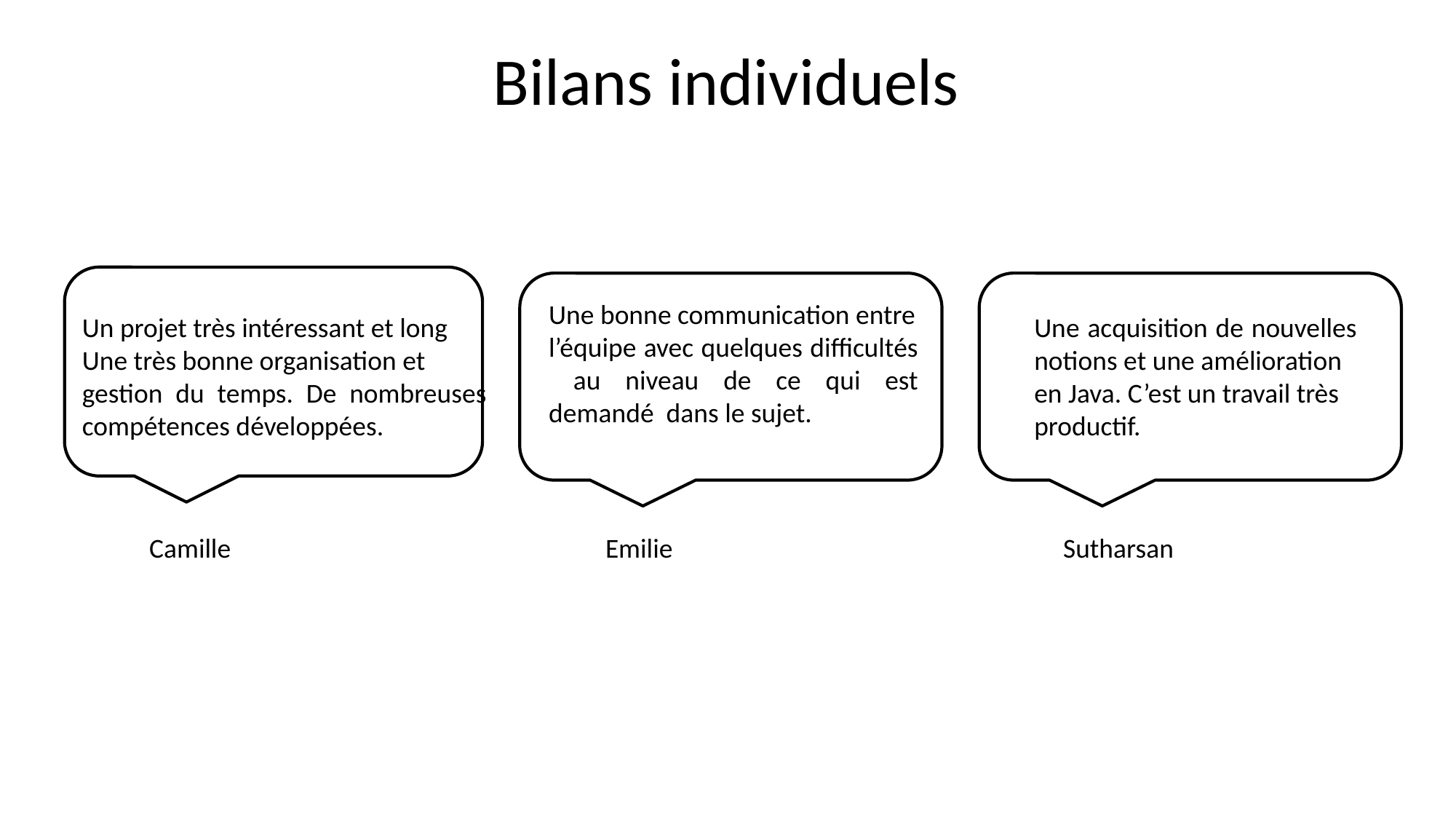

Bilans individuels

Une bonne communication entre
l’équipe avec quelques difficultés  au niveau de ce qui est demandé  dans le sujet.
Un projet très intéressant et long
Une très bonne organisation et
gestion du temps. De nombreuses compétences développées.
Une acquisition de nouvelles
notions et une amélioration
en Java. C’est un travail très
productif.
Camille
Emilie
Sutharsan